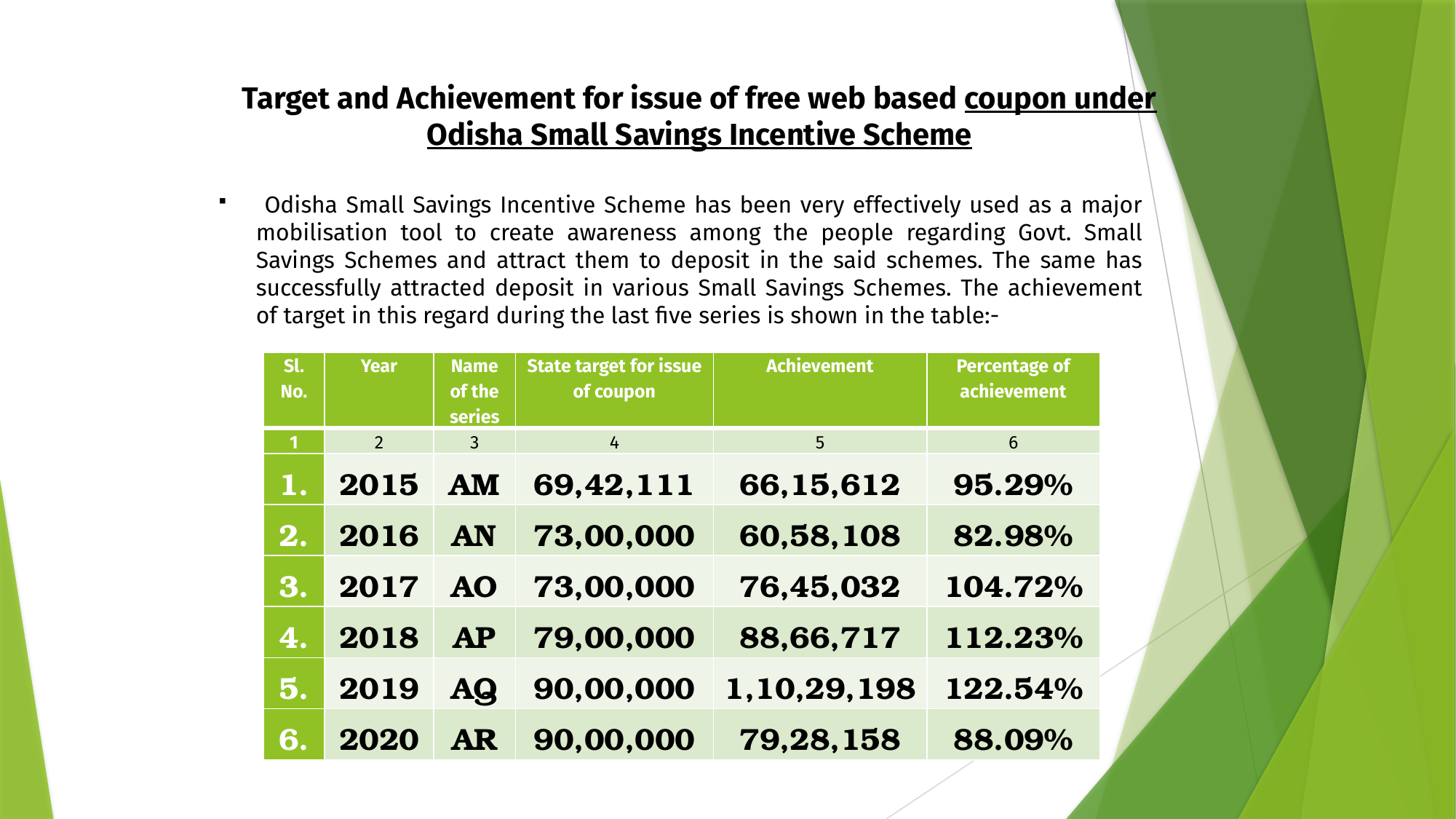

# Target and Achievement for issue of free web based coupon under Odisha Small Savings Incentive Scheme
 Odisha Small Savings Incentive Scheme has been very effectively used as a major mobilisation tool to create awareness among the people regarding Govt. Small Savings Schemes and attract them to deposit in the said schemes. The same has successfully attracted deposit in various Small Savings Schemes. The achievement of target in this regard during the last five series is shown in the table:-
| Sl. No. | Year | Name of the series | State target for issue of coupon | Achievement | Percentage of achievement |
| --- | --- | --- | --- | --- | --- |
| 1 | 2 | 3 | 4 | 5 | 6 |
| 1. | 2015 | AM | 69,42,111 | 66,15,612 | 95.29% |
| 2. | 2016 | AN | 73,00,000 | 60,58,108 | 82.98% |
| 3. | 2017 | AO | 73,00,000 | 76,45,032 | 104.72% |
| 4. | 2018 | AP | 79,00,000 | 88,66,717 | 112.23% |
| 5. | 2019 | AQ | 90,00,000 | 1,10,29,198 | 122.54% |
| 6. | 2020 | AR | 90,00,000 | 79,28,158 | 88.09% |